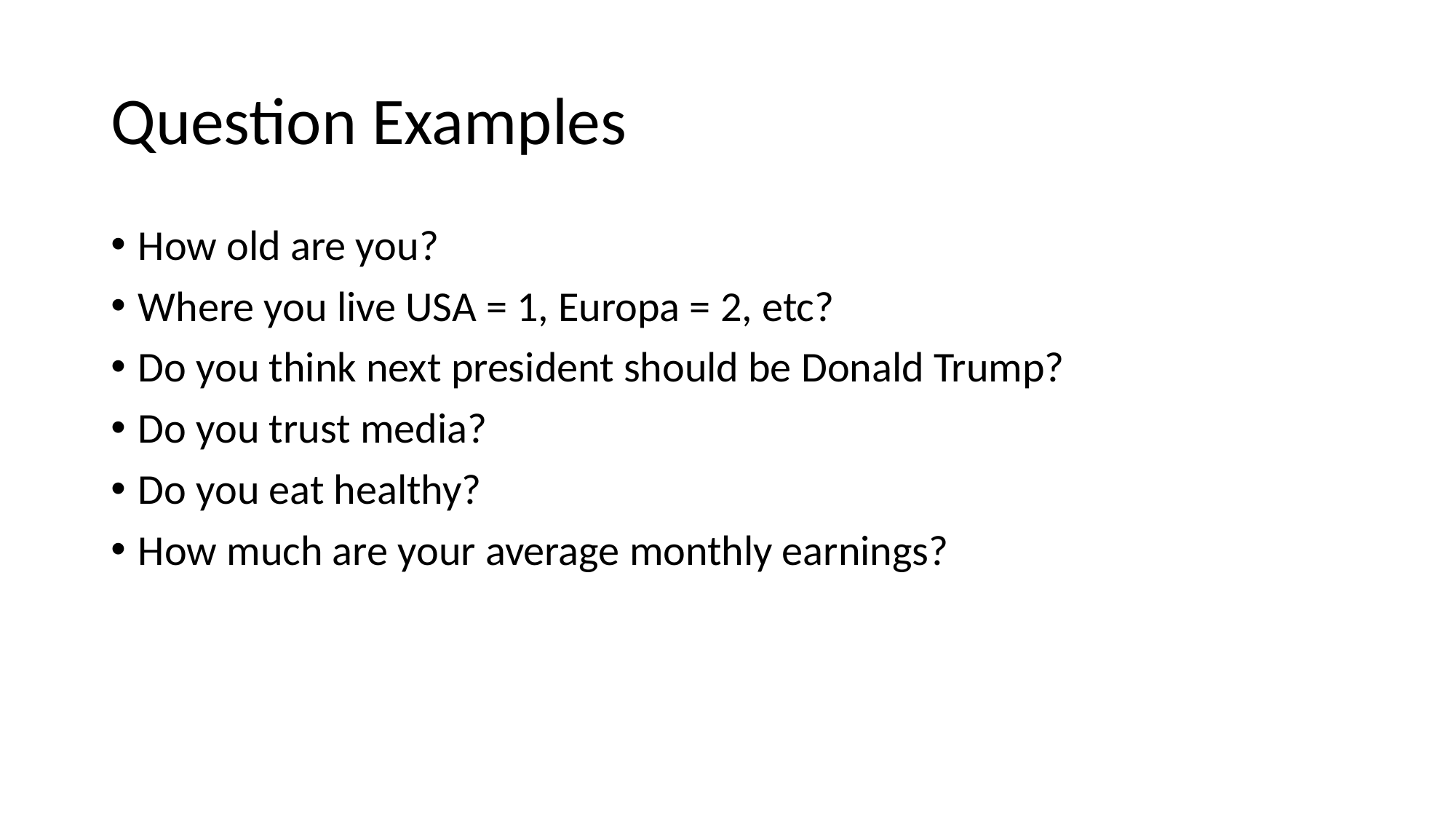

# Question Examples
How old are you?
Where you live USA = 1, Europa = 2, etc?
Do you think next president should be Donald Trump?
Do you trust media?
Do you eat healthy?
How much are your average monthly earnings?